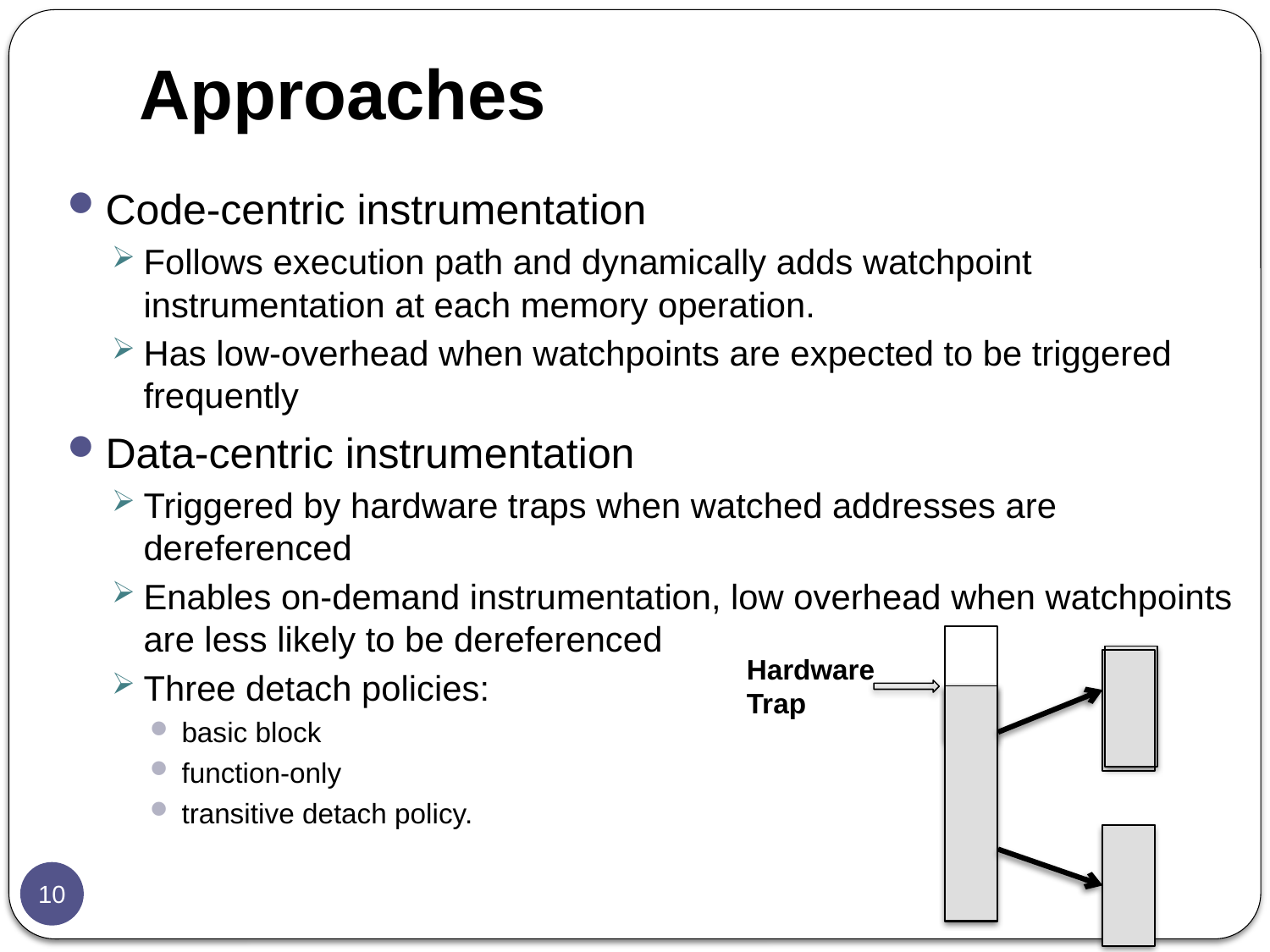

# Approaches
Code-centric instrumentation
Follows execution path and dynamically adds watchpoint instrumentation at each memory operation.
Has low-overhead when watchpoints are expected to be triggered frequently
Data-centric instrumentation
Triggered by hardware traps when watched addresses are dereferenced
Enables on-demand instrumentation, low overhead when watchpoints are less likely to be dereferenced
Three detach policies:
basic block
function-only
transitive detach policy.

Hardware Trap

10